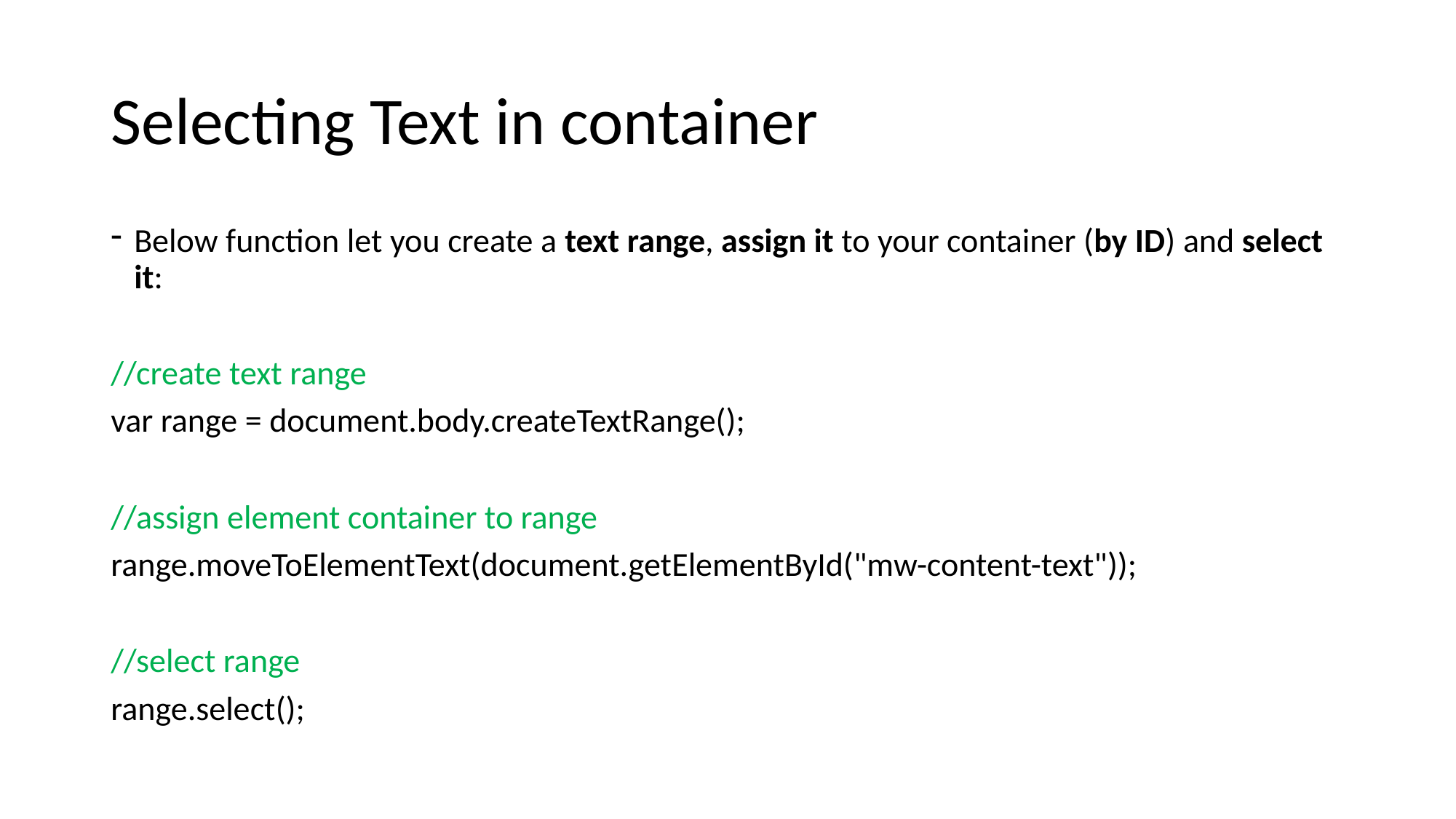

# Selecting Text in container
Below function let you create a text range, assign it to your container (by ID) and select it:

//create text range
var range = document.body.createTextRange();

//assign element container to range
range.moveToElementText(document.getElementById("mw-content-text"));

//select range
range.select();